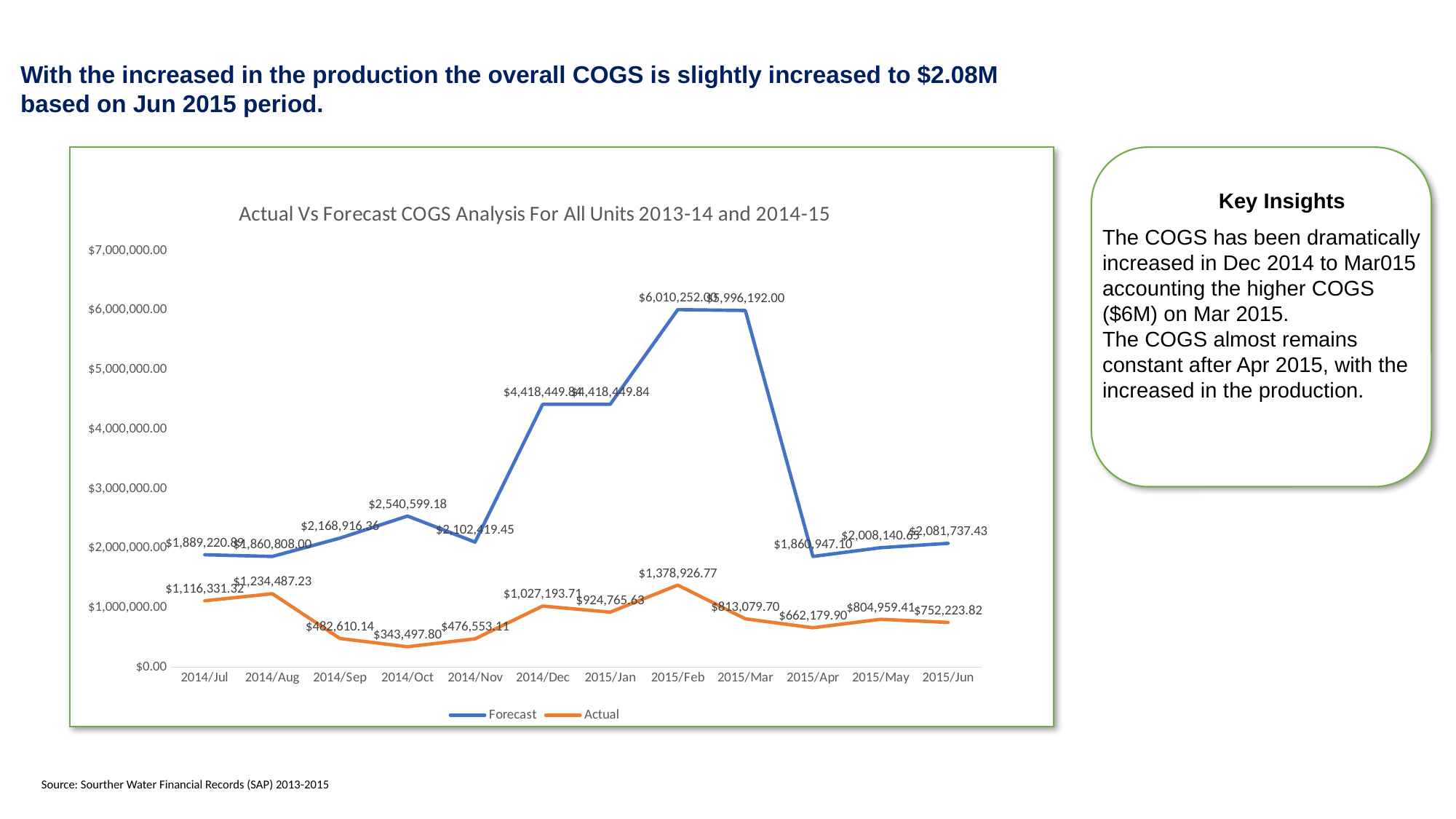

# With the increased in the production the overall COGS is slightly increased to $2.08M based on Jun 2015 period.

Key Insights

### Chart: Actual Vs Forecast COGS Analysis For All Units 2013-14 and 2014-15

| Category |  |  |
|---|---|---|
| 2014/Jul | 1889220.8934 | 1116331.3199999998 |
| 2014/Aug | 1860807.9966 | 1234487.23 |
| 2014/Sep | 2168916.3597999997 | 482610.14 |
| 2014/Oct | 2540599.1751999995 | 343497.8 |
| 2014/Nov | 2102419.445 | 476553.11 |
| 2014/Dec | 4418449.8384 | 1027193.71 |
| 2015/Jan | 4418449.8384 | 924765.6299999999 |
| 2015/Feb | 6010251.9984 | 1378926.77 |
| 2015/Mar | 5996191.9984 | 813079.7 |
| 2015/Apr | 1860947.0957999998 | 662179.9 |
| 2015/May | 2008140.6514 | 804959.41 |
| 2015/Jun | 2081737.4292000001 | 752223.8200000001 |
The COGS has been dramatically increased in Dec 2014 to Mar015 accounting the higher COGS  ($6M) on Mar 2015.
The COGS almost remains constant after Apr 2015, with the increased in the production.

Source: Sourther Water Financial Records (SAP) 2013-2015